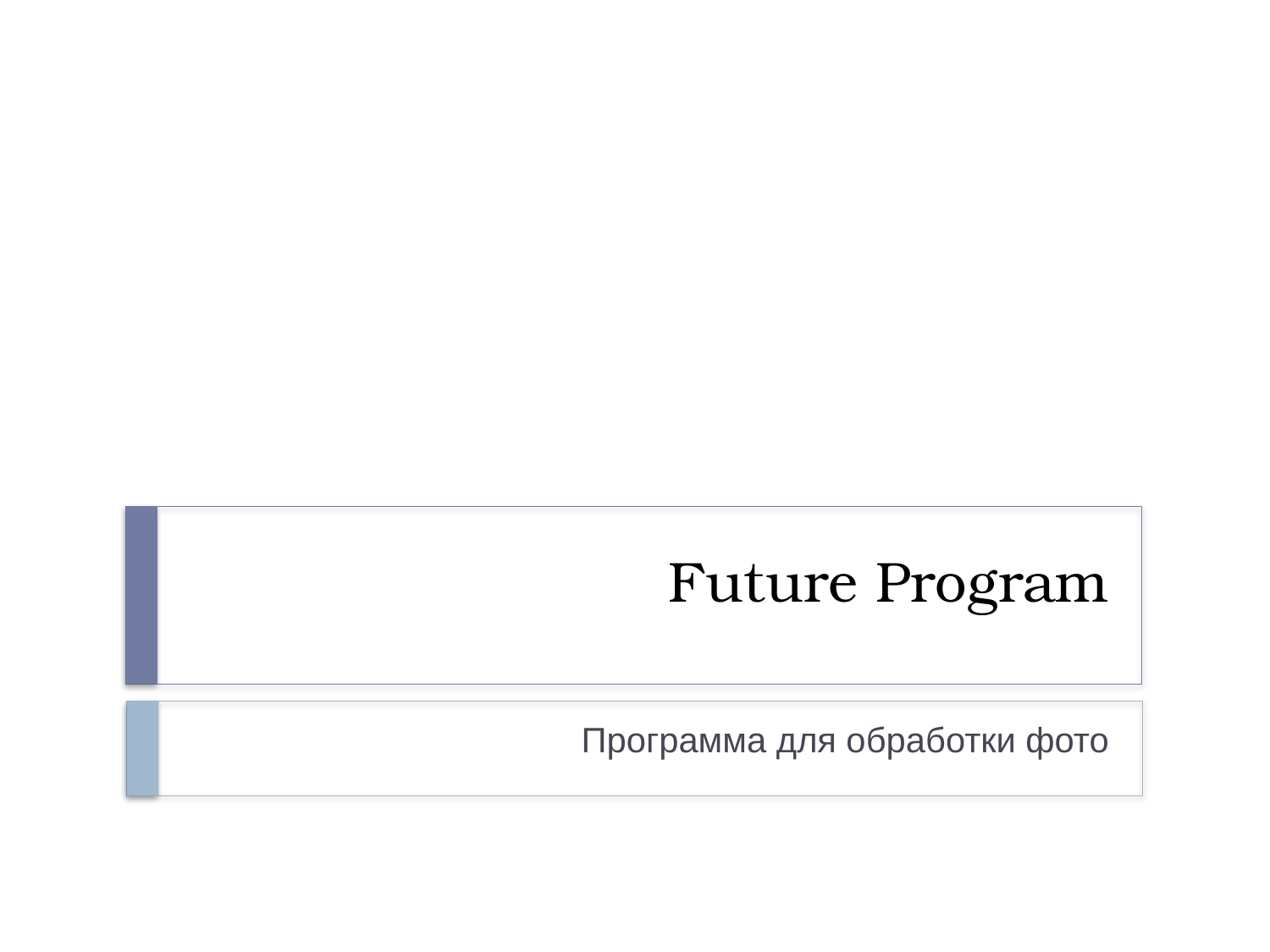

# Future Program
Программа для обработки фото